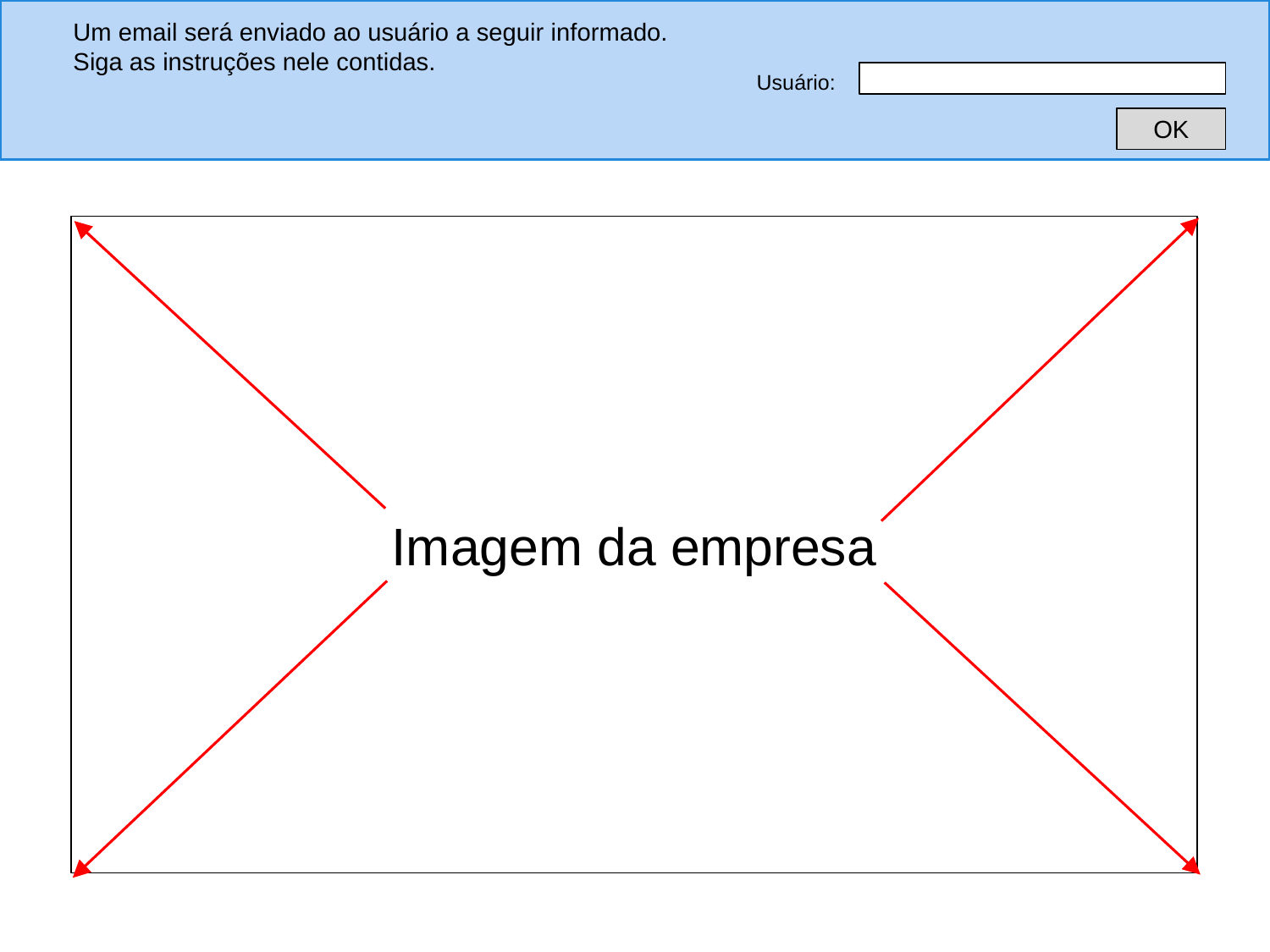

Um email será enviado ao usuário a seguir informado.
Siga as instruções nele contidas.
Usuário:

OK
Imagem da empresa